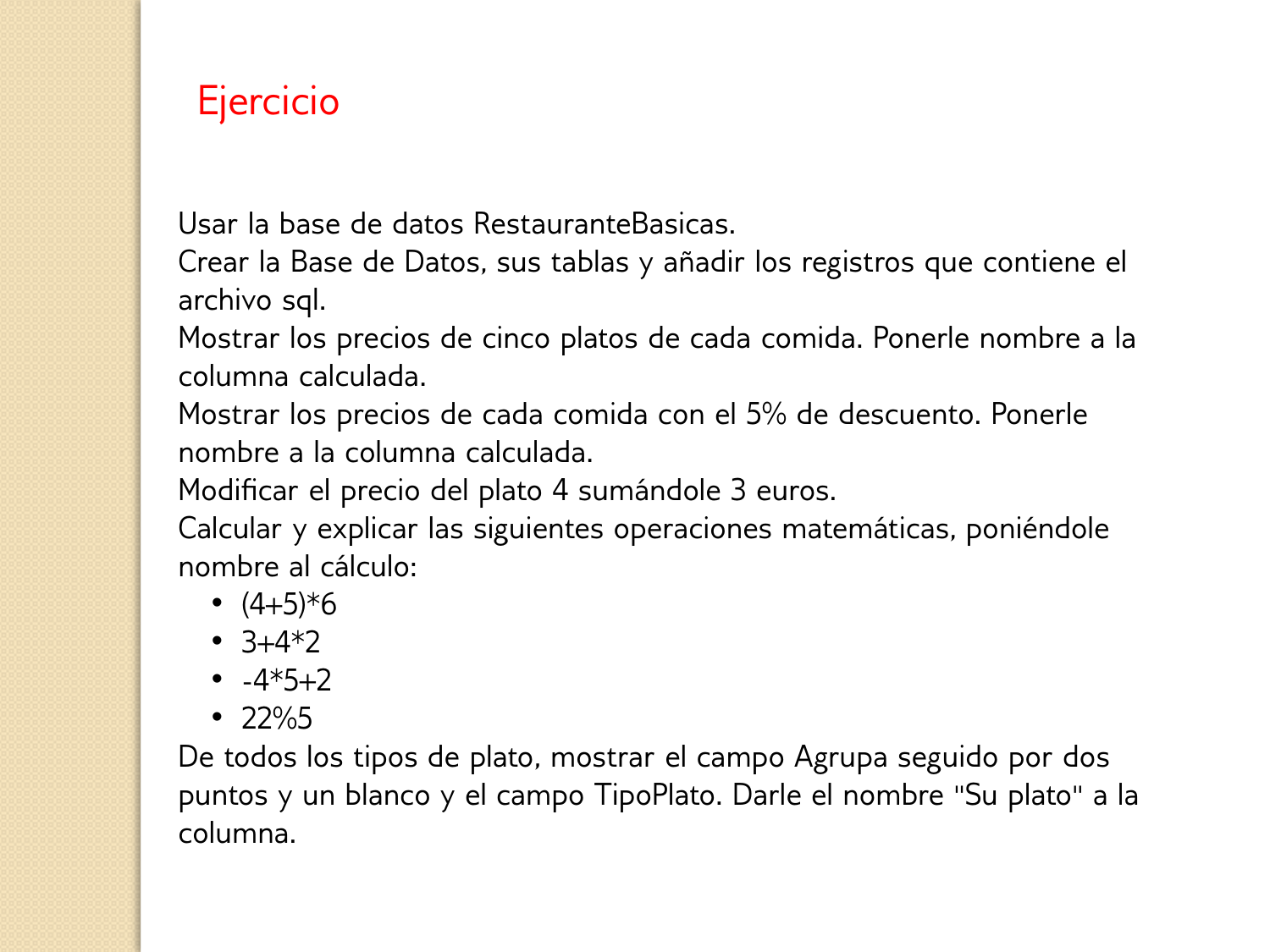

Ejercicio
Usar la base de datos RestauranteBasicas.
Crear la Base de Datos, sus tablas y añadir los registros que contiene el archivo sql.
Mostrar los precios de cinco platos de cada comida. Ponerle nombre a la columna calculada.
Mostrar los precios de cada comida con el 5% de descuento. Ponerle nombre a la columna calculada.
Modificar el precio del plato 4 sumándole 3 euros.
Calcular y explicar las siguientes operaciones matemáticas, poniéndole nombre al cálculo:
(4+5)*6
3+4*2
-4*5+2
22%5
De todos los tipos de plato, mostrar el campo Agrupa seguido por dos puntos y un blanco y el campo TipoPlato. Darle el nombre "Su plato" a la columna.